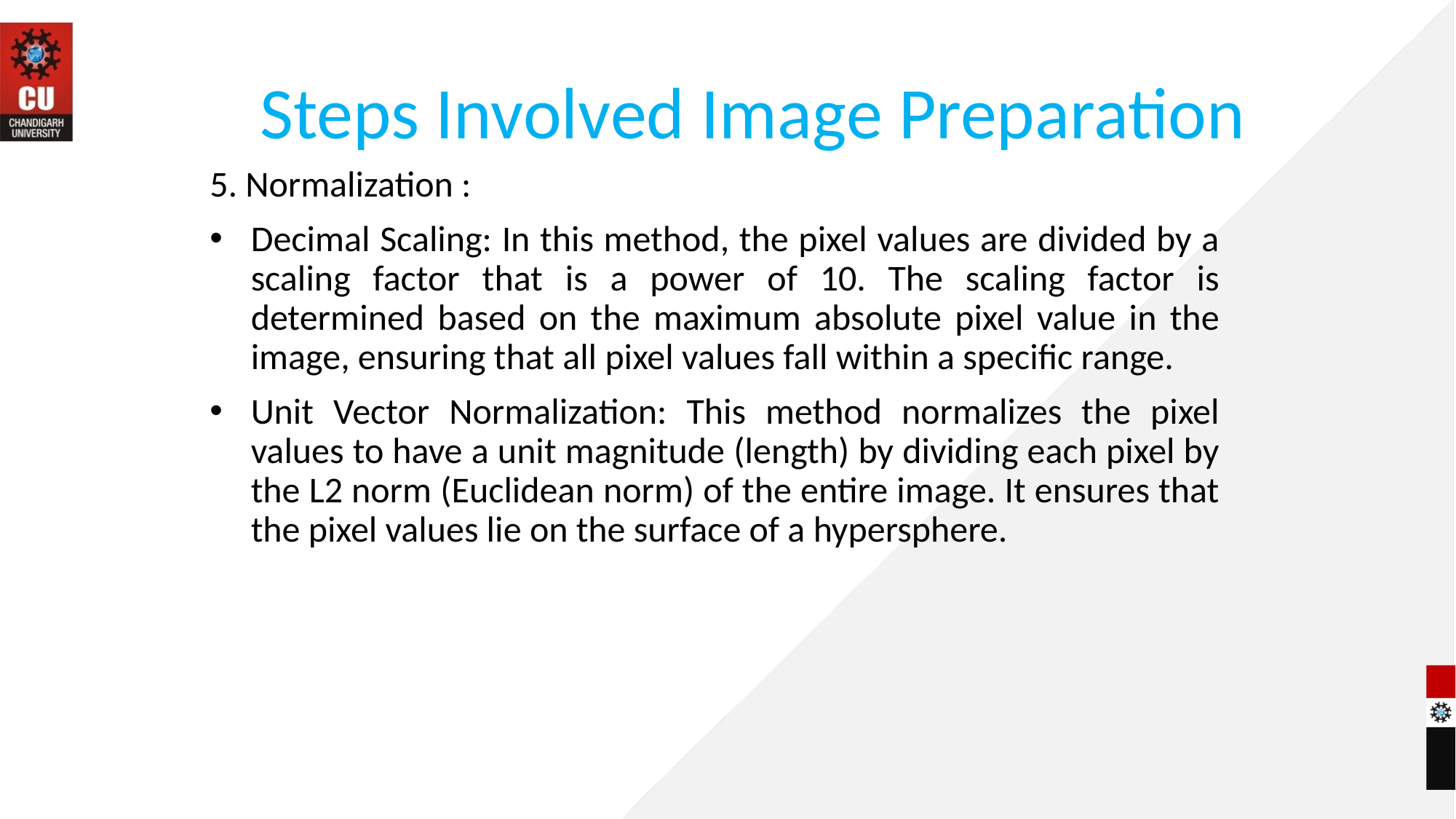

# Steps Involved Image Preparation
5. Normalization :
Decimal Scaling: In this method, the pixel values are divided by a scaling factor that is a power of 10. The scaling factor is determined based on the maximum absolute pixel value in the image, ensuring that all pixel values fall within a specific range.
Unit Vector Normalization: This method normalizes the pixel values to have a unit magnitude (length) by dividing each pixel by the L2 norm (Euclidean norm) of the entire image. It ensures that the pixel values lie on the surface of a hypersphere.